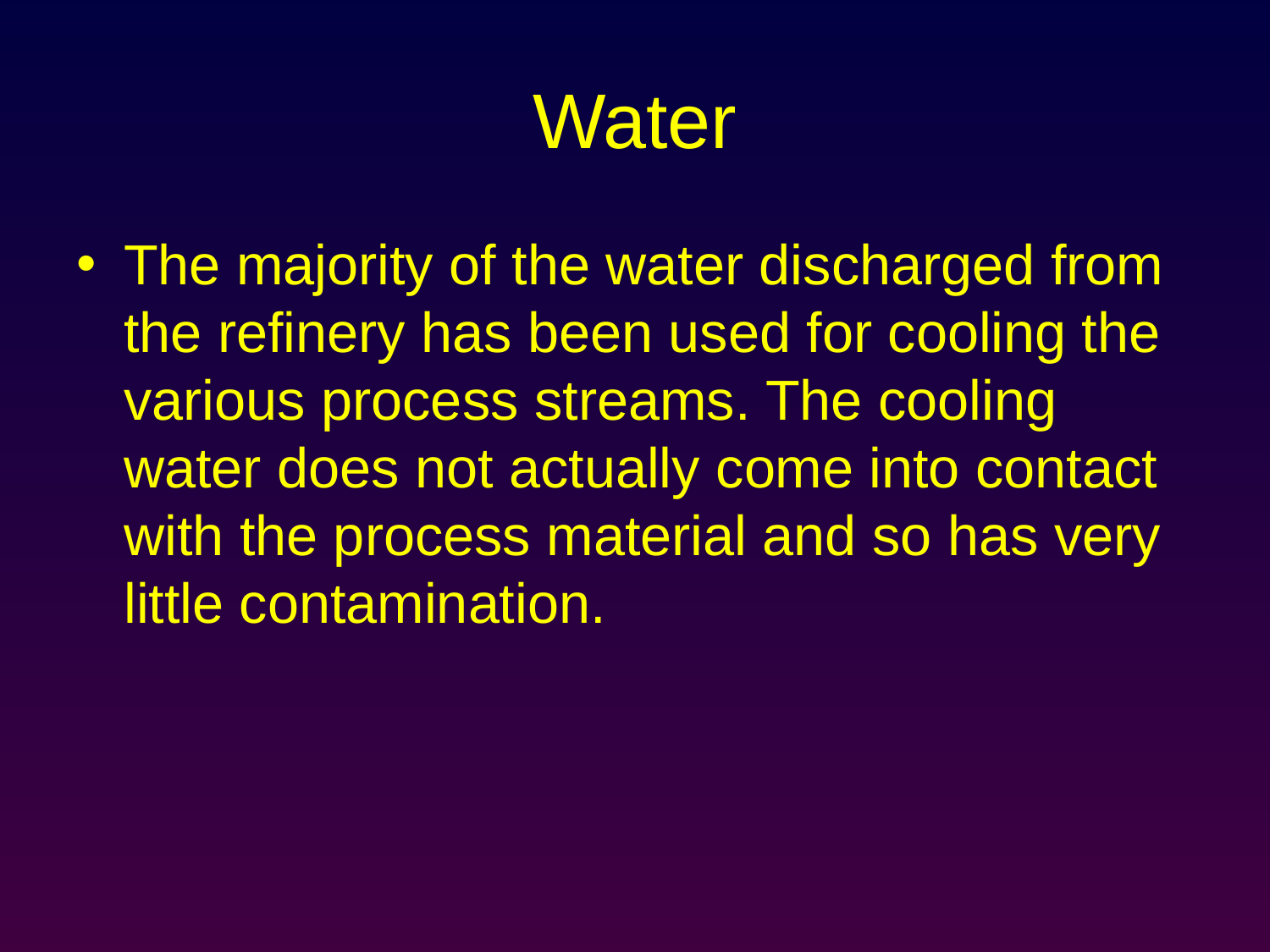

# Water
The majority of the water discharged from the refinery has been used for cooling the various process streams. The cooling water does not actually come into contact with the process material and so has very little contamination.